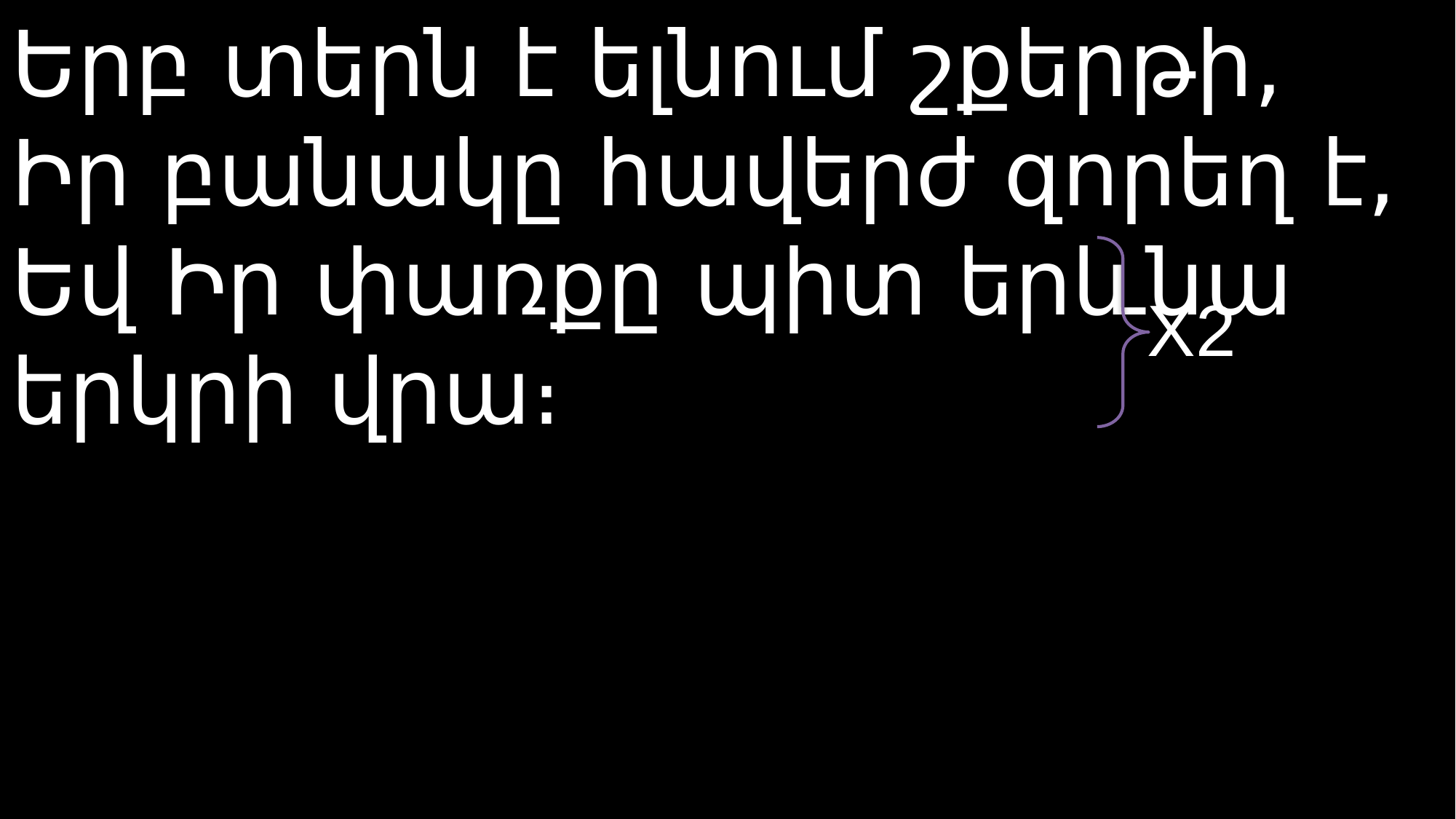

# Երբ տերն է ելնում շքերթի, Իր բանակը հավերժ զորեղ է, Եվ Իր փառքը պիտ երևնա երկրի վրա։

X2